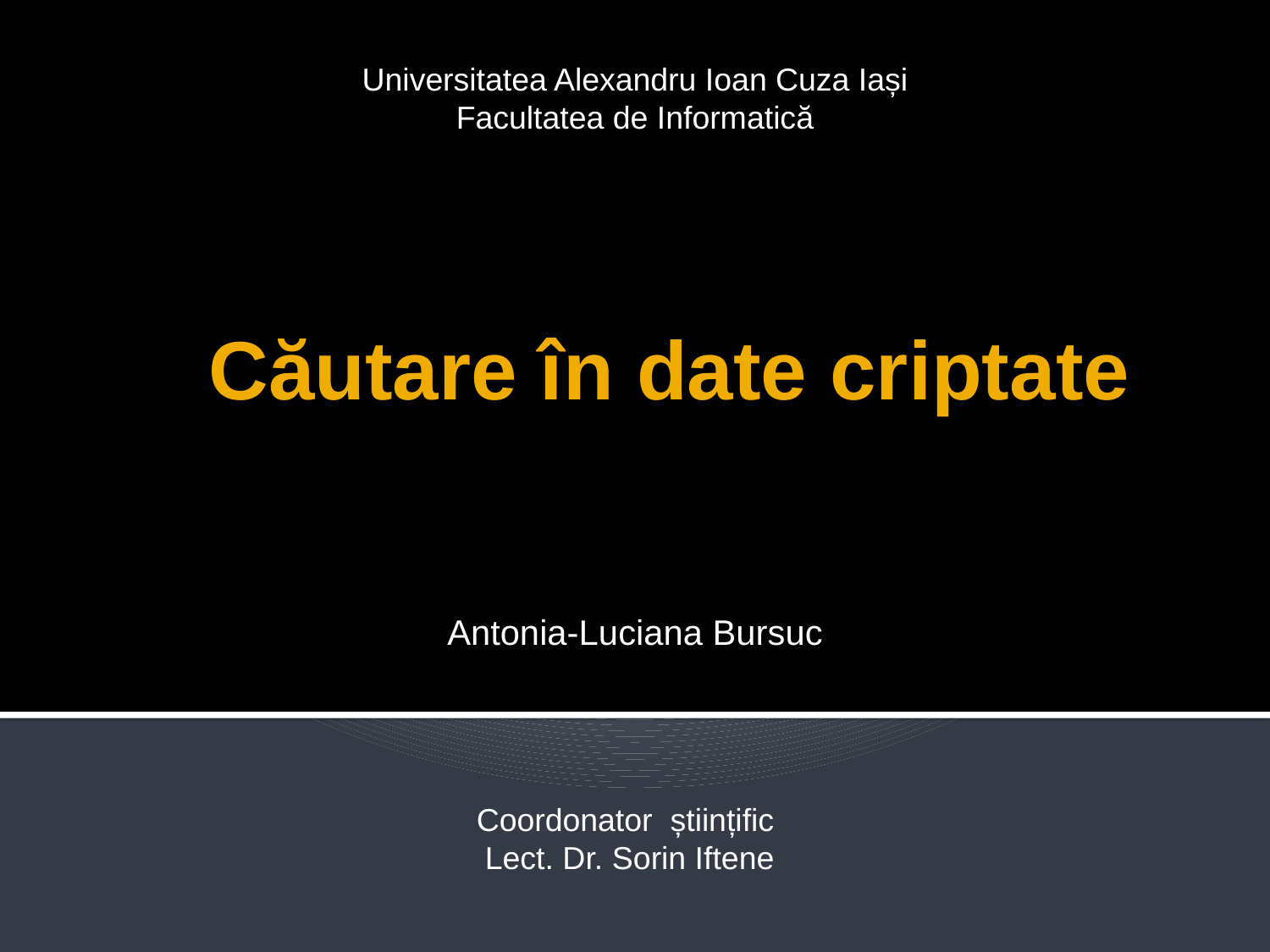

Universitatea Alexandru Ioan Cuza Iași
Facultatea de Informatică
# Căutare în date criptate
Antonia-Luciana Bursuc
Coordonator  științific
Lect. Dr. Sorin Iftene